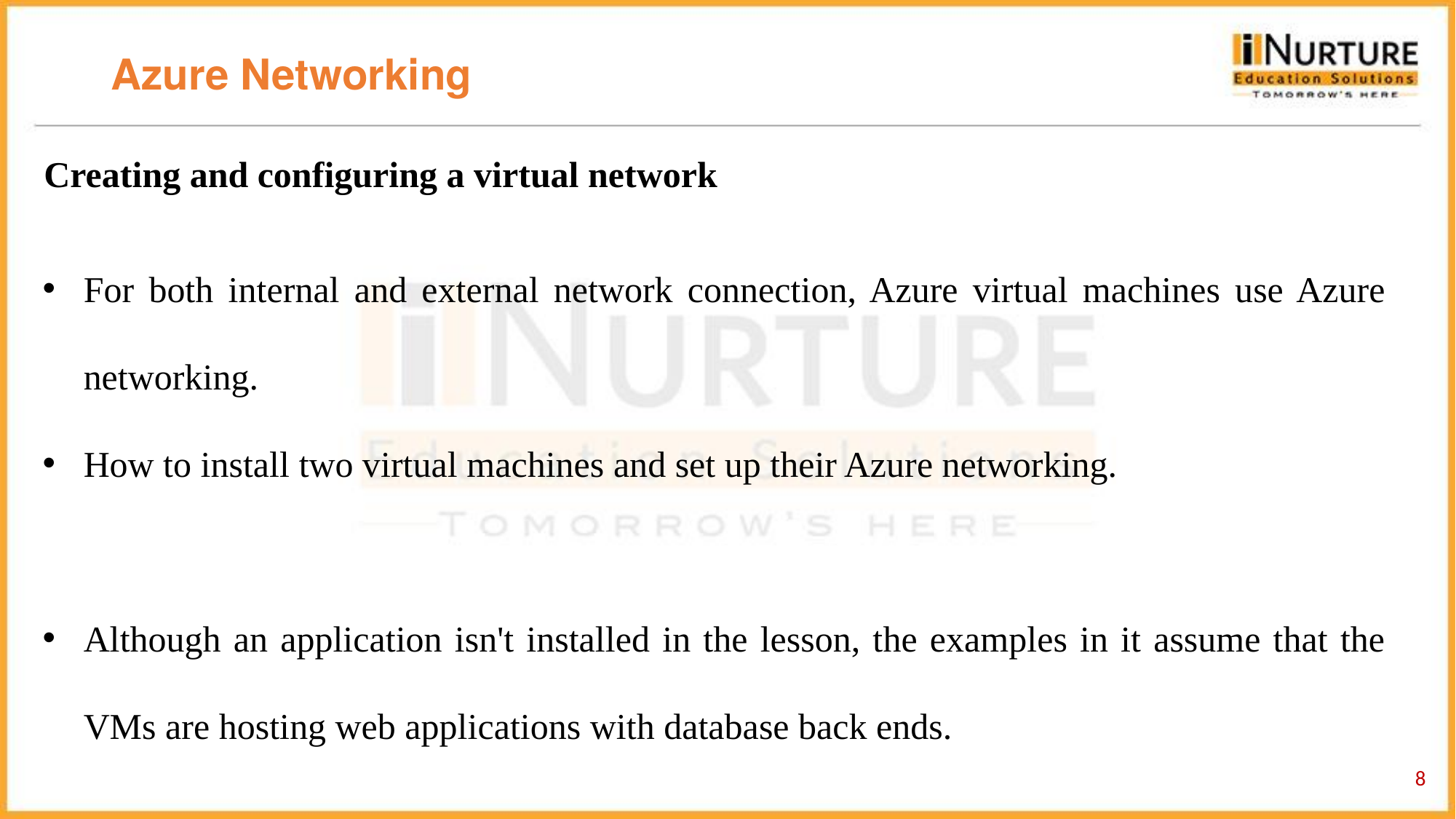

# Azure Networking
Creating and configuring a virtual network
For both internal and external network connection, Azure virtual machines use Azure networking.

How to install two virtual machines and set up their Azure networking.

Although an application isn't installed in the lesson, the examples in it assume that the VMs are hosting web applications with database back ends.
8